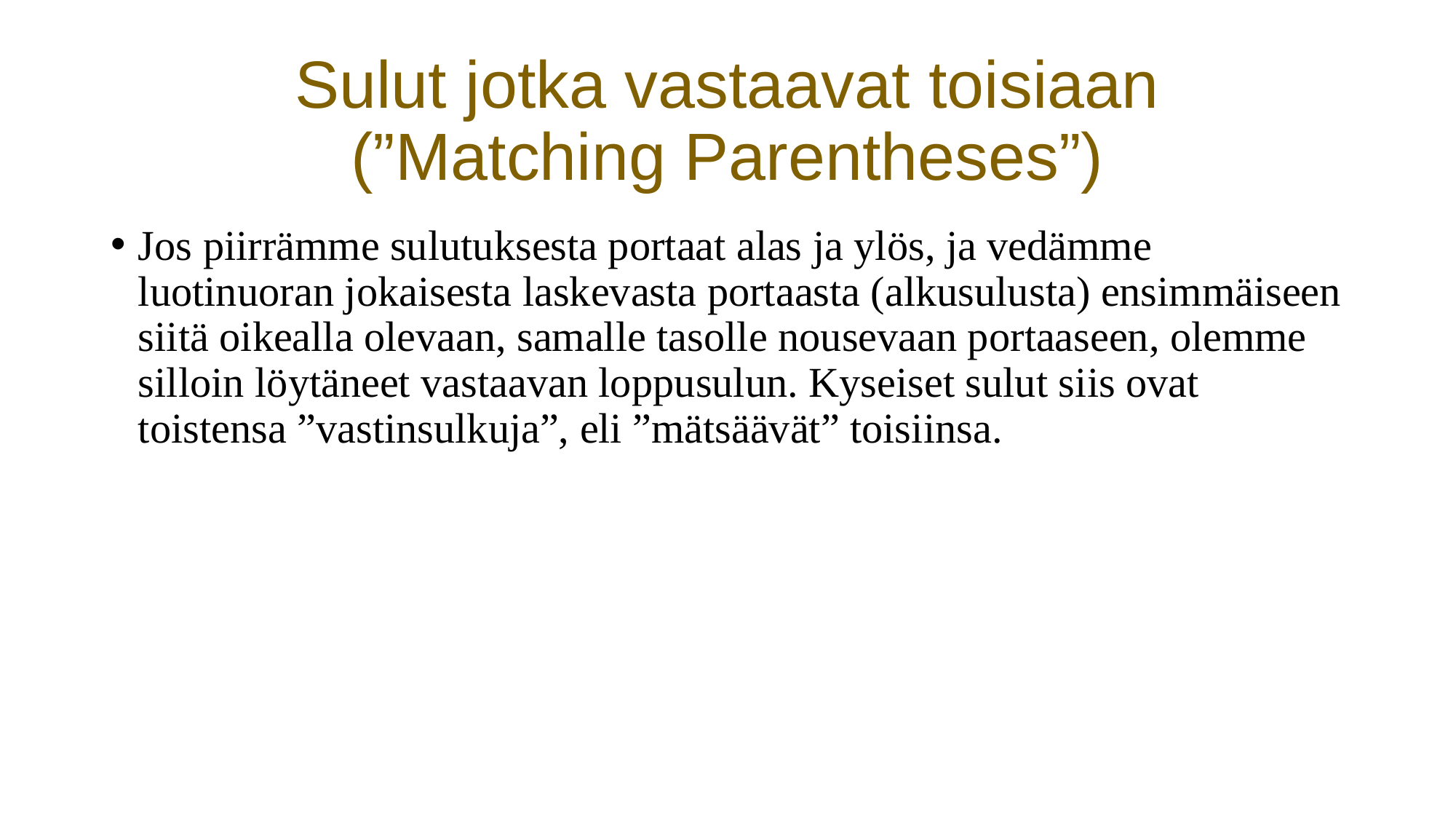

# Sulut jotka vastaavat toisiaan (”Matching Parentheses”)
Jos piirrämme sulutuksesta portaat alas ja ylös, ja vedämme luotinuoran jokaisesta laskevasta portaasta (alkusulusta) ensimmäiseen siitä oikealla olevaan, samalle tasolle nousevaan portaaseen, olemme silloin löytäneet vastaavan loppusulun. Kyseiset sulut siis ovat toistensa ”vastinsulkuja”, eli ”mätsäävät” toisiinsa.